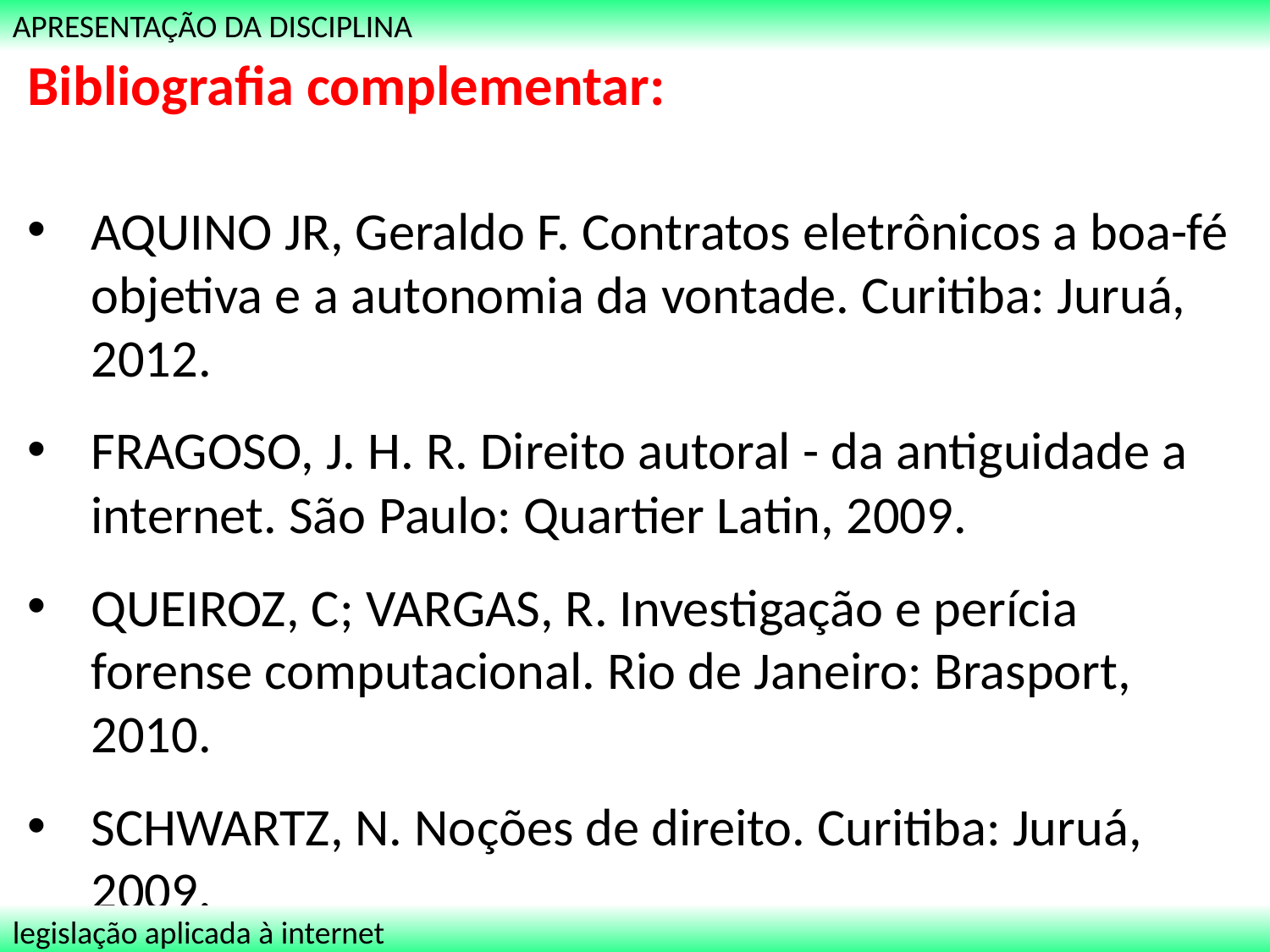

APRESENTAÇÃO DA DISCIPLINA
Bibliografia complementar:

AQUINO JR, Geraldo F. Contratos eletrônicos a boa-fé objetiva e a autonomia da vontade. Curitiba: Juruá, 2012.

FRAGOSO, J. H. R. Direito autoral - da antiguidade a internet. São Paulo: Quartier Latin, 2009.

QUEIROZ, C; VARGAS, R. Investigação e perícia forense computacional. Rio de Janeiro: Brasport, 2010.

SCHWARTZ, N. Noções de direito. Curitiba: Juruá, 2009.
legislação aplicada à internet